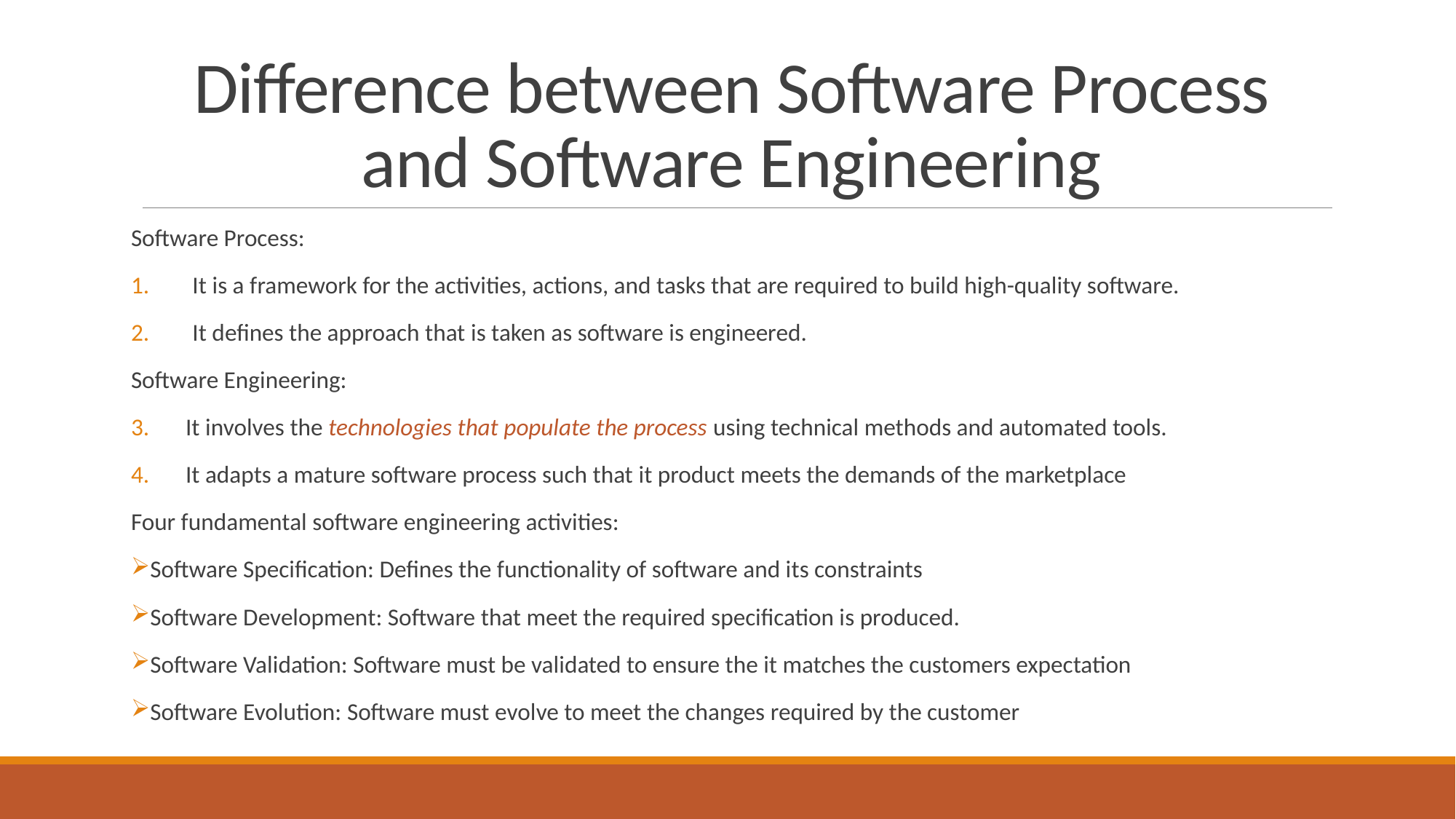

# Difference between Software Process and Software Engineering
Software Process:
It is a framework for the activities, actions, and tasks that are required to build high-quality software.
It defines the approach that is taken as software is engineered.
Software Engineering:
It involves the technologies that populate the process using technical methods and automated tools.
It adapts a mature software process such that it product meets the demands of the marketplace
Four fundamental software engineering activities:
Software Specification: Defines the functionality of software and its constraints
Software Development: Software that meet the required specification is produced.
Software Validation: Software must be validated to ensure the it matches the customers expectation
Software Evolution: Software must evolve to meet the changes required by the customer